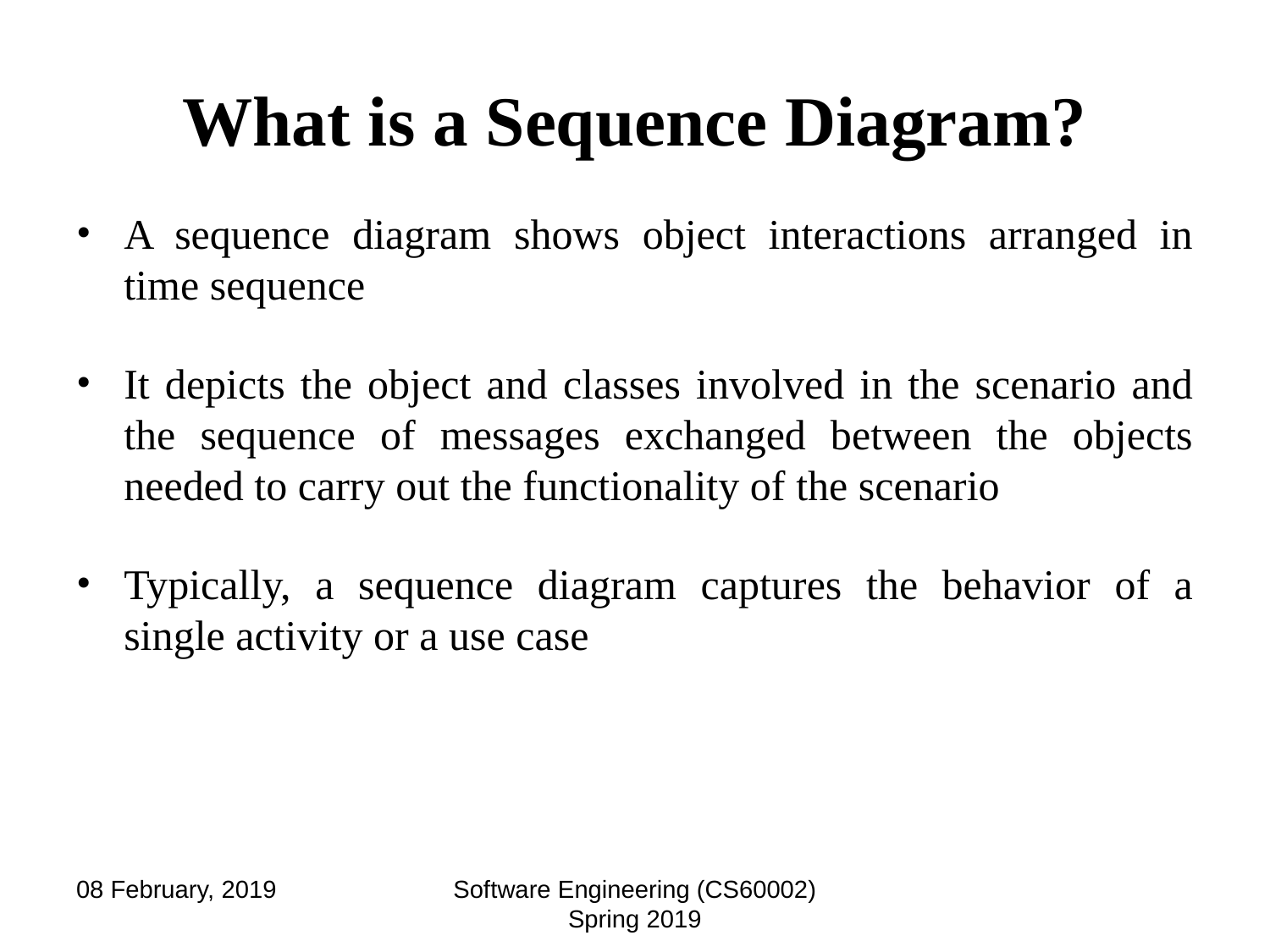

# What is a Sequence Diagram?
A sequence diagram shows object interactions arranged in time sequence

It depicts the object and classes involved in the scenario and the sequence of messages exchanged between the objects needed to carry out the functionality of the scenario

Typically, a sequence diagram captures the behavior of a single activity or a use case
08 February, 2019
Software Engineering (CS60002) Spring 2019